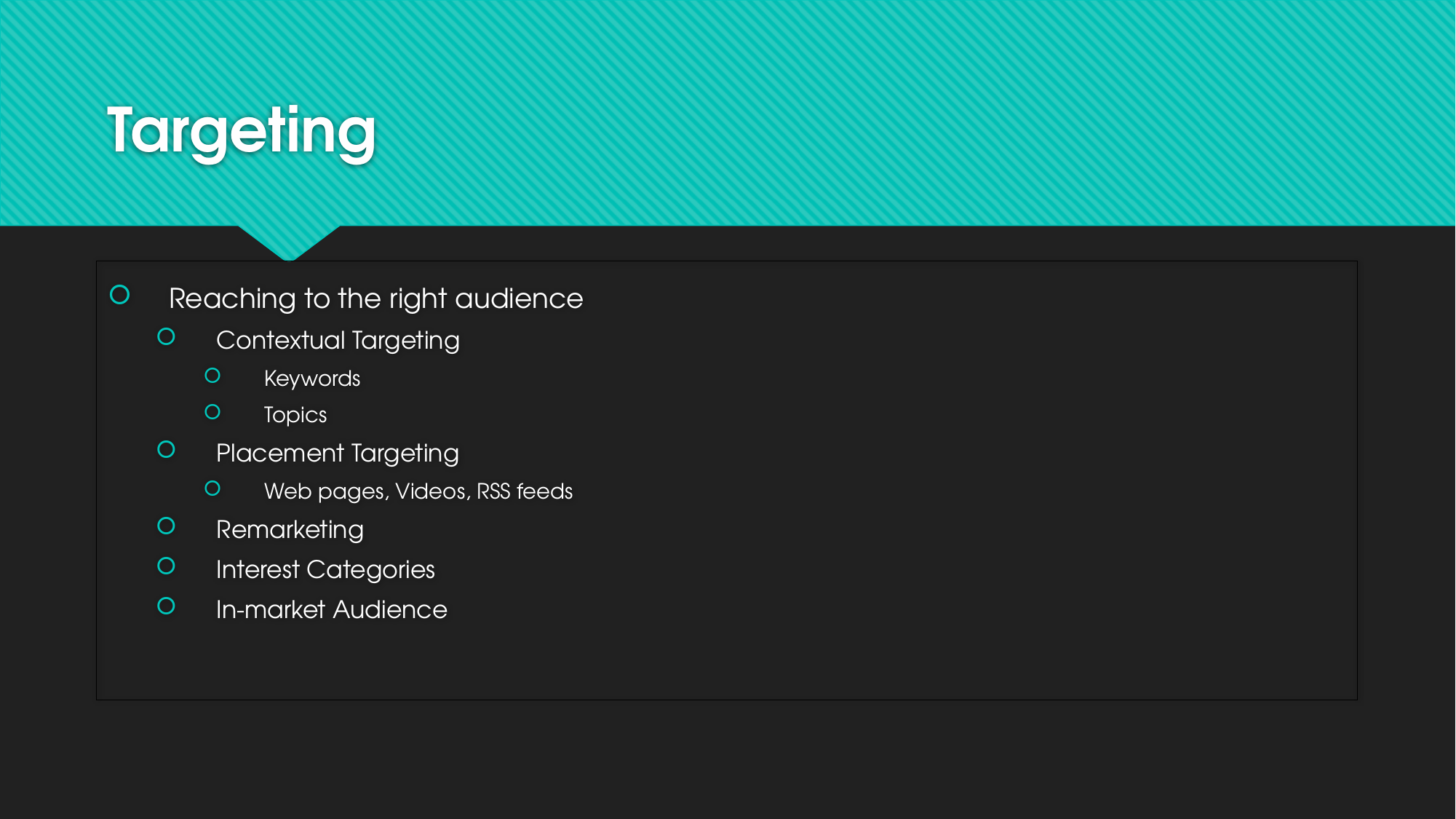

# Targeting
Reaching to the right audience
Contextual Targeting
Keywords
Topics
Placement Targeting
Web pages, Videos, RSS feeds
Remarketing
Interest Categories
In-market Audience